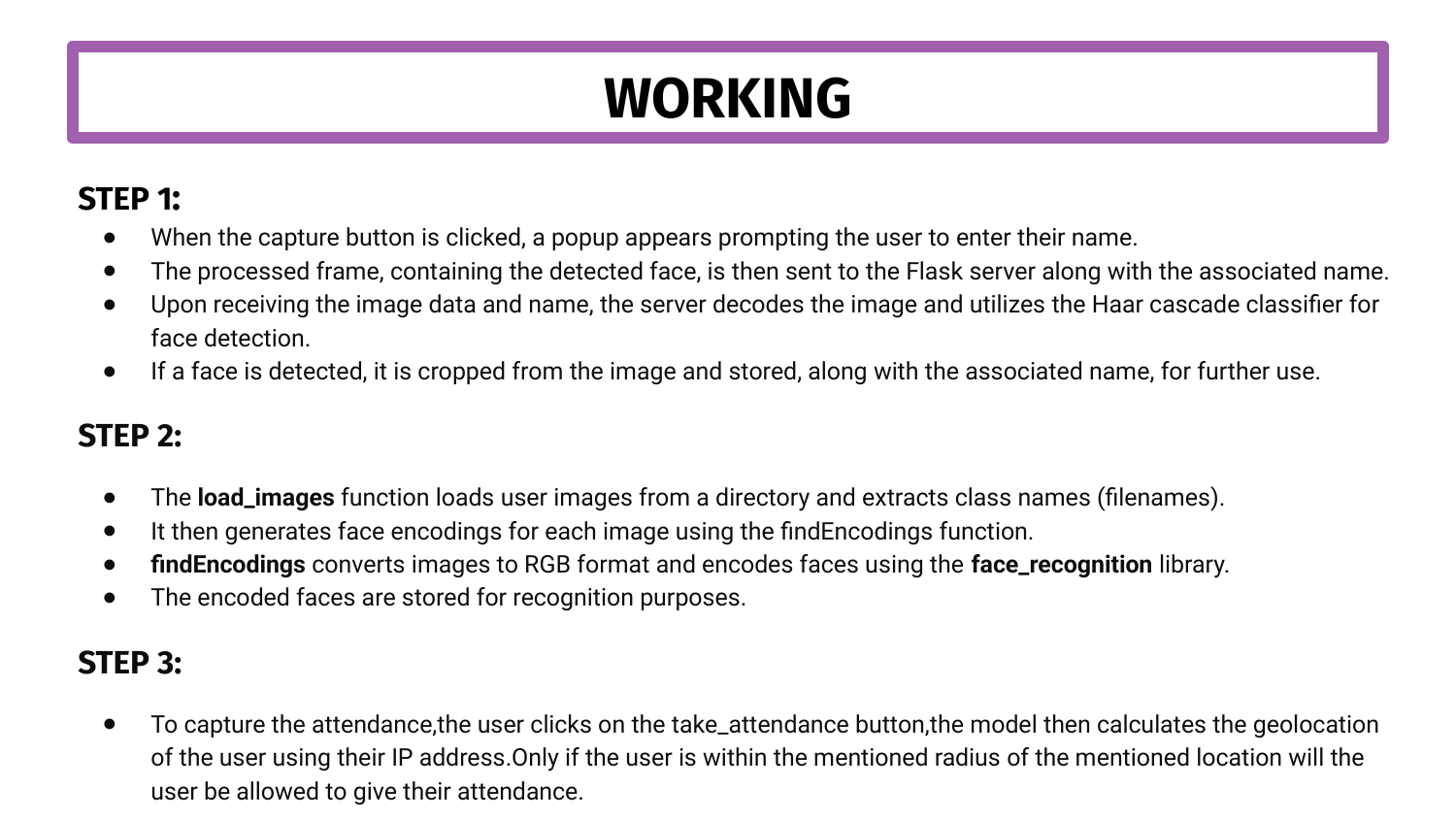

# WORKING
STEP 1:
When the capture button is clicked, a popup appears prompting the user to enter their name.
The processed frame, containing the detected face, is then sent to the Flask server along with the associated name.
Upon receiving the image data and name, the server decodes the image and utilizes the Haar cascade classifier for face detection.
If a face is detected, it is cropped from the image and stored, along with the associated name, for further use.
STEP 2:
The load_images function loads user images from a directory and extracts class names (filenames).
It then generates face encodings for each image using the findEncodings function.
findEncodings converts images to RGB format and encodes faces using the face_recognition library.
The encoded faces are stored for recognition purposes.
STEP 3:
To capture the attendance,the user clicks on the take_attendance button,the model then calculates the geolocation of the user using their IP address.Only if the user is within the mentioned radius of the mentioned location will the user be allowed to give their attendance.